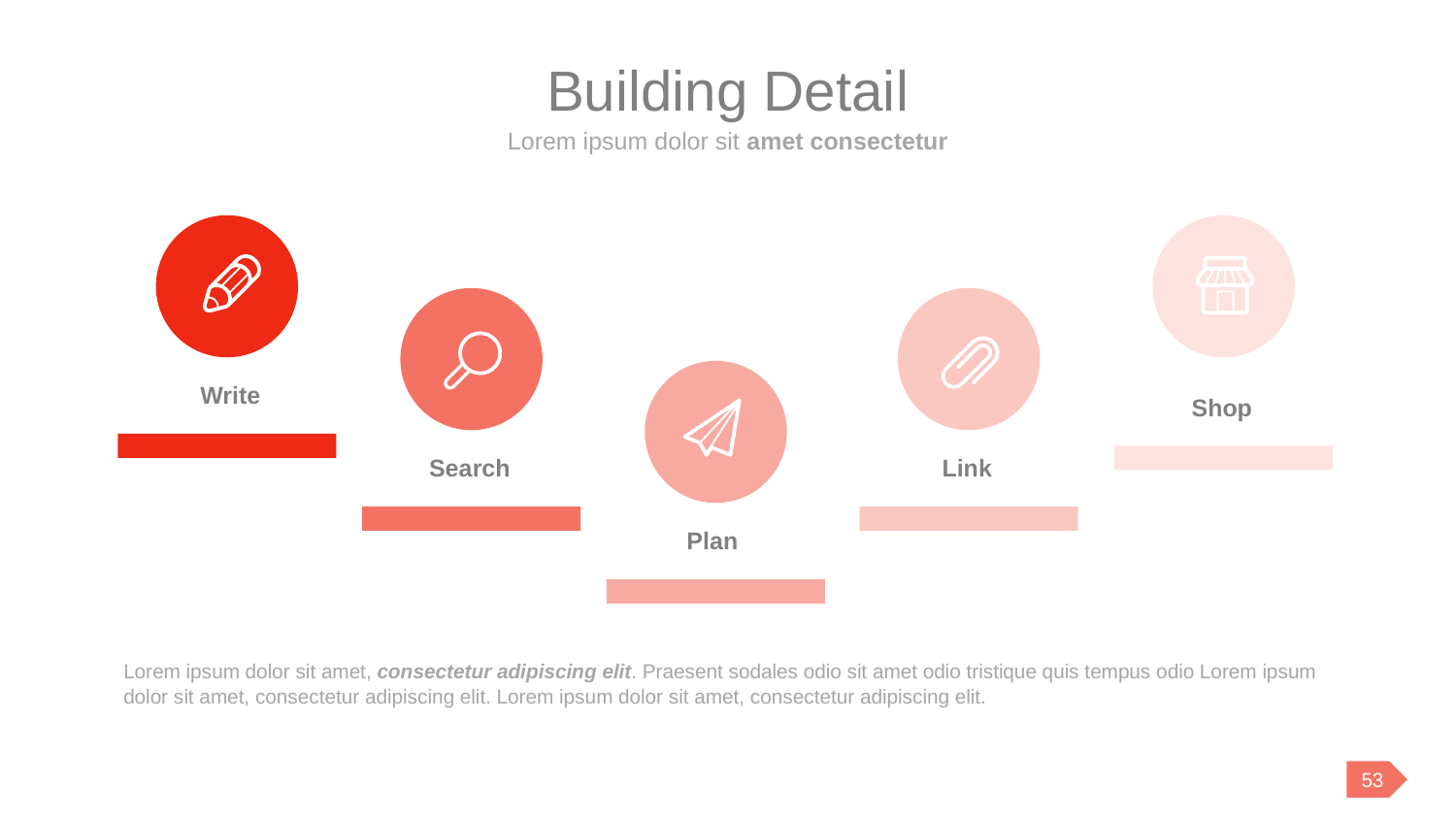

# Building Detail
Lorem ipsum dolor sit amet consectetur

Write

Shop

Search

Link

Plan

Lorem ipsum dolor sit amet, consectetur adipiscing elit. Praesent sodales odio sit amet odio tristique quis tempus odio Lorem ipsum dolor sit amet, consectetur adipiscing elit. Lorem ipsum dolor sit amet, consectetur adipiscing elit.
53